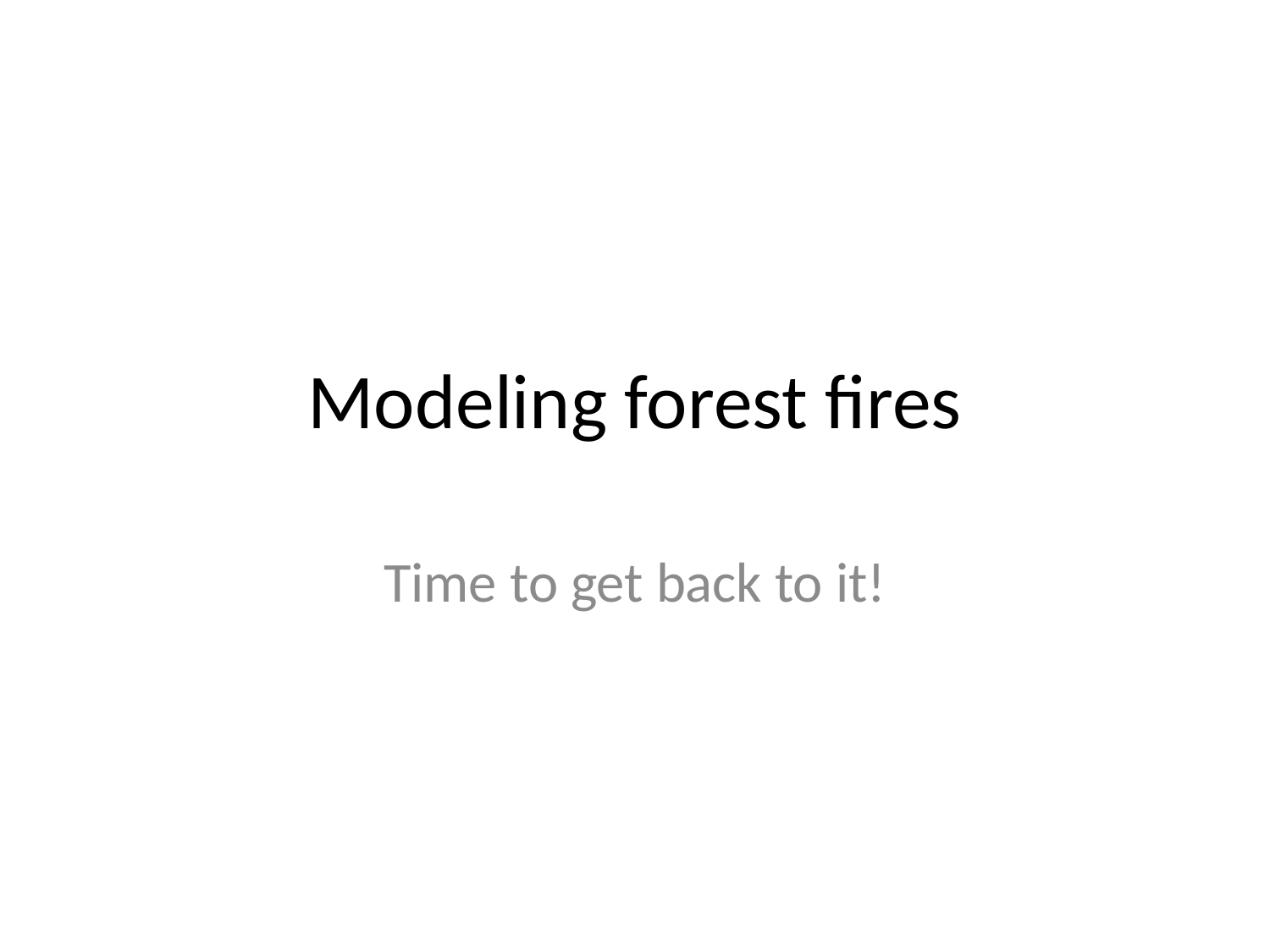

# Modeling forest fires
Time to get back to it!